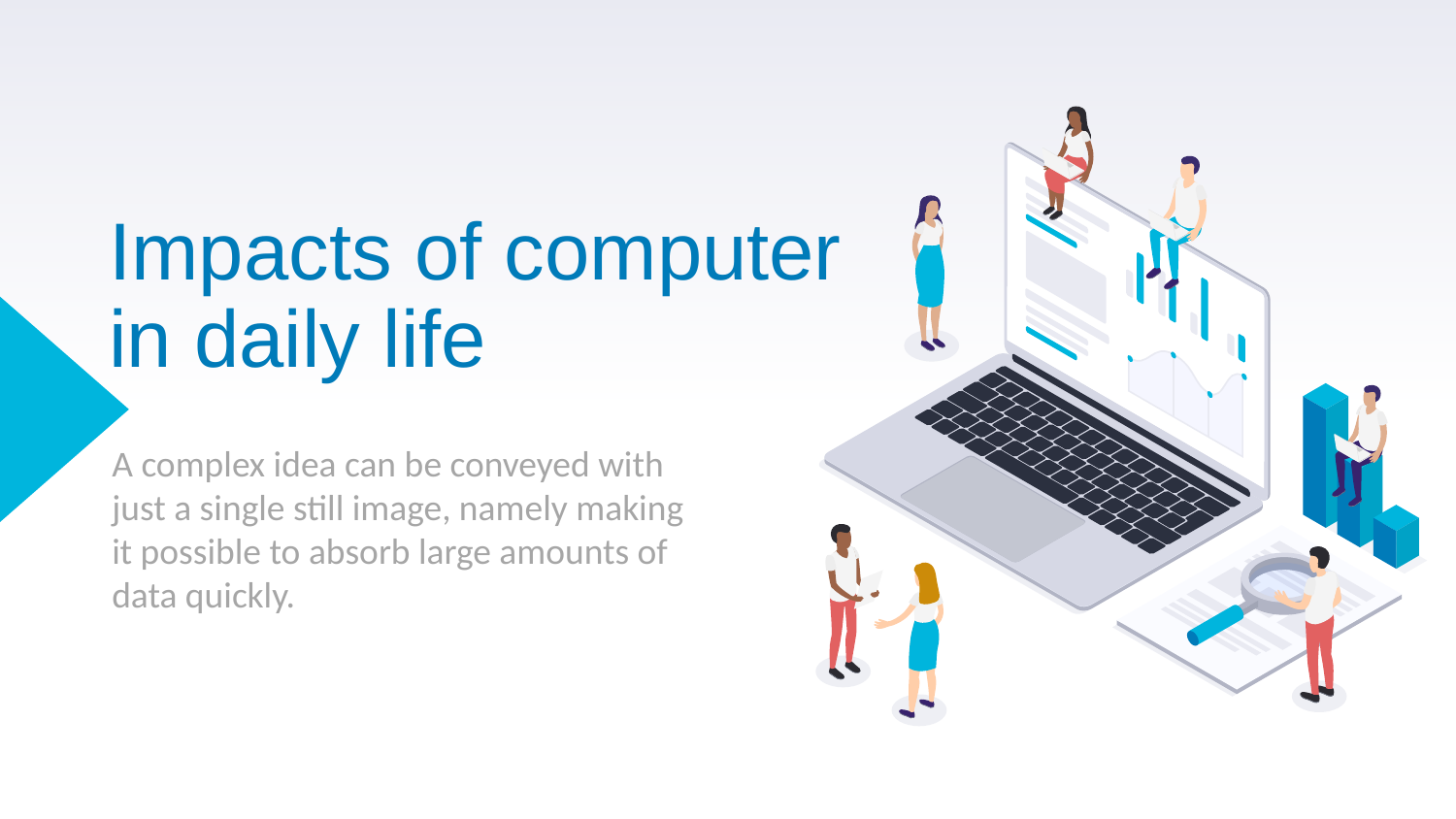

# Impacts of computer in daily life
A complex idea can be conveyed with just a single still image, namely making it possible to absorb large amounts of data quickly.